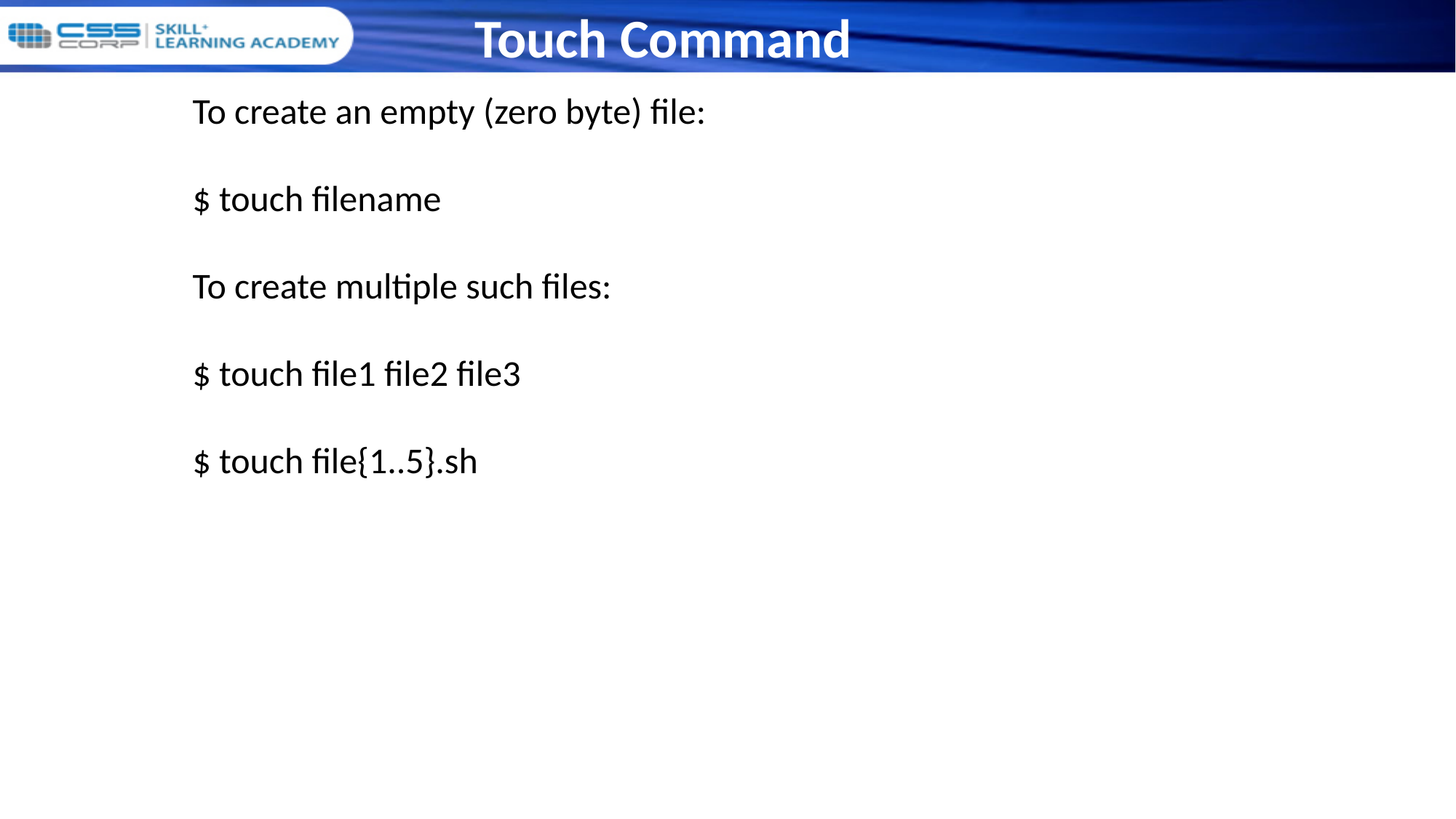

Touch Command
To create an empty (zero byte) file:

$ touch filename

To create multiple such files:

$ touch file1 file2 file3

$ touch file{1..5}.sh